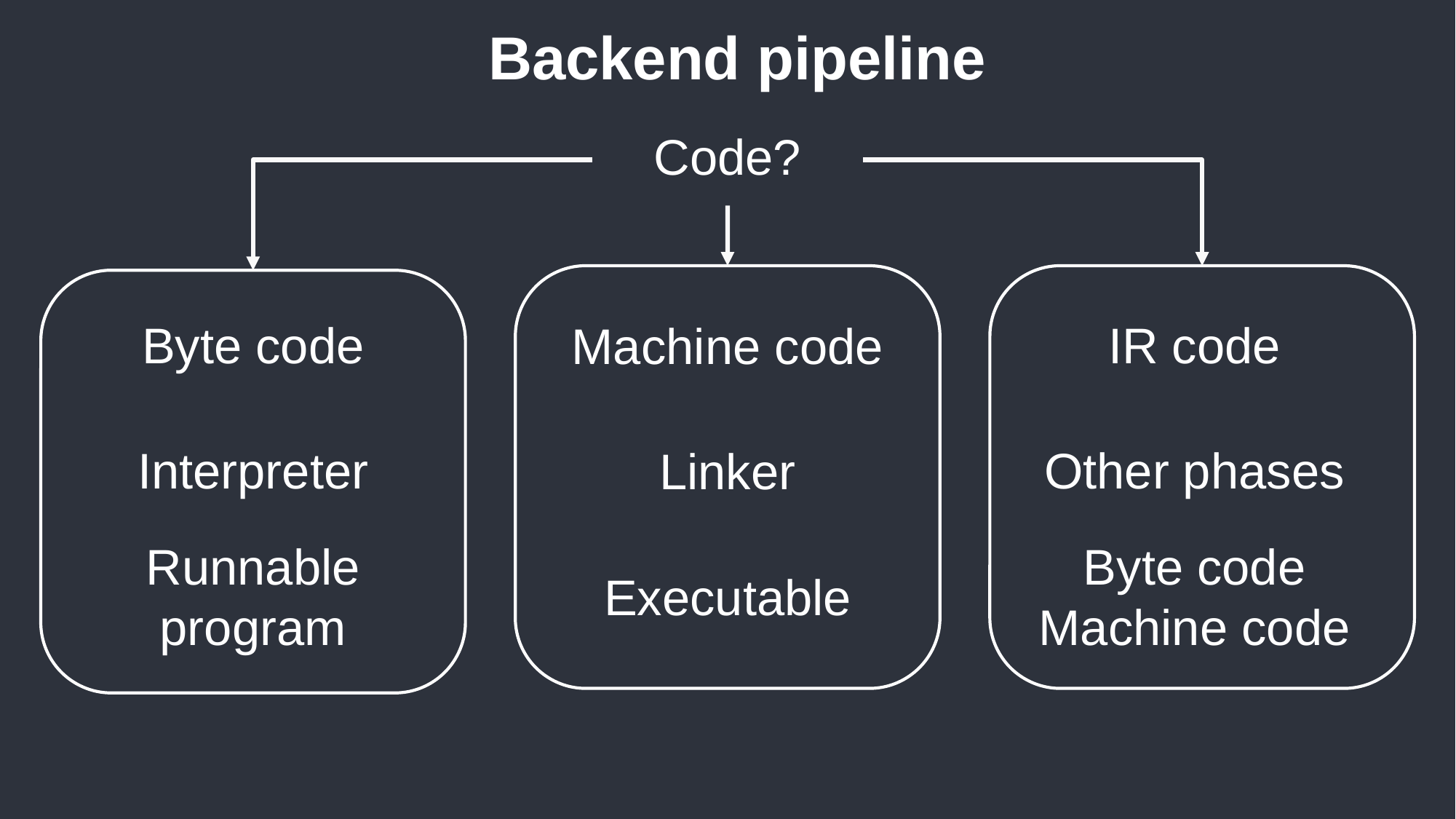

# Backend pipeline
Code?

Byte code
IR code
Machine code
Interpreter
Other phases
Linker
Runnable program
Byte code Machine code
Executable